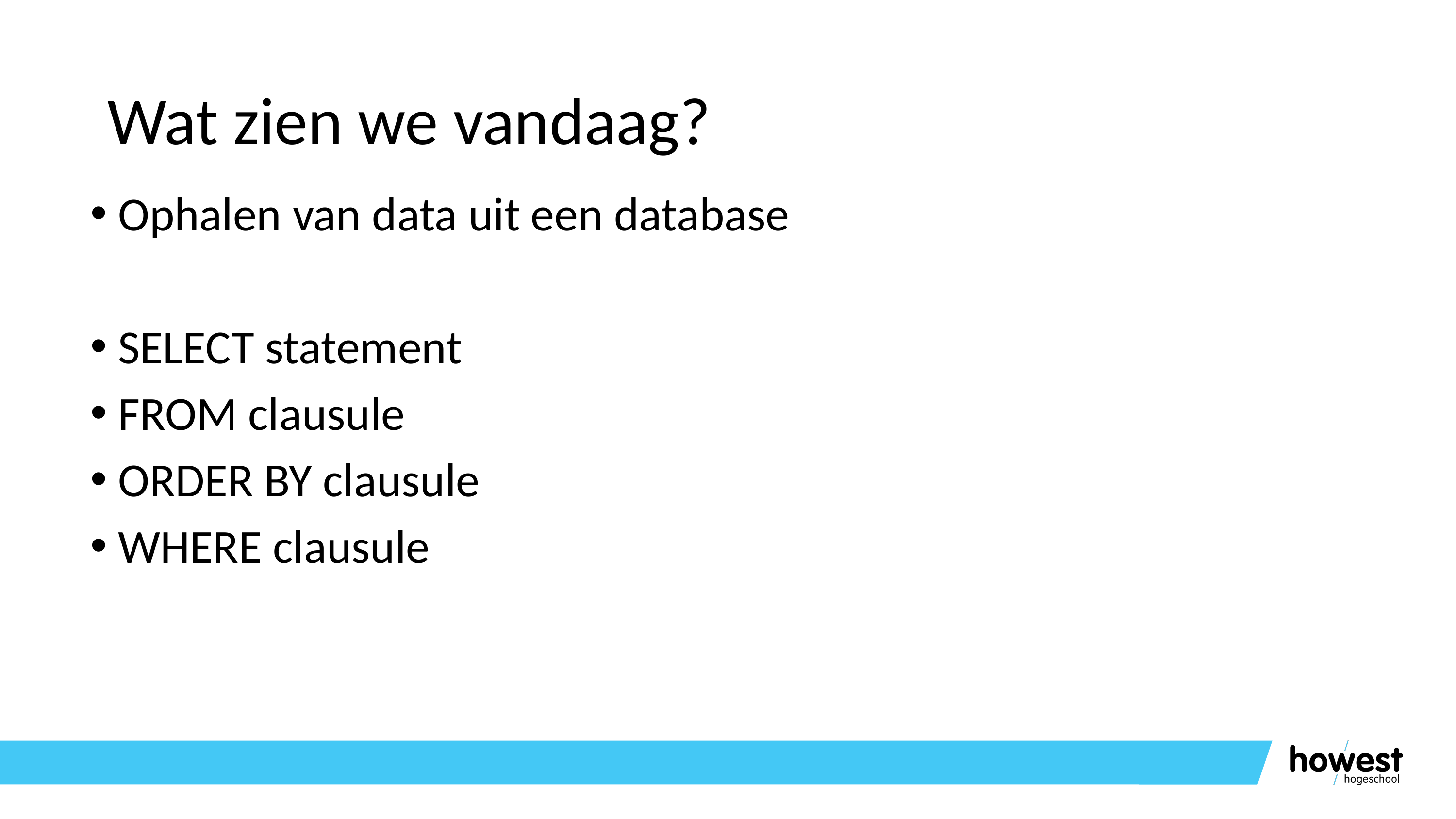

# Wat zien we vandaag?
Ophalen van data uit een database

SELECT statement
FROM clausule
ORDER BY clausule
WHERE clausule